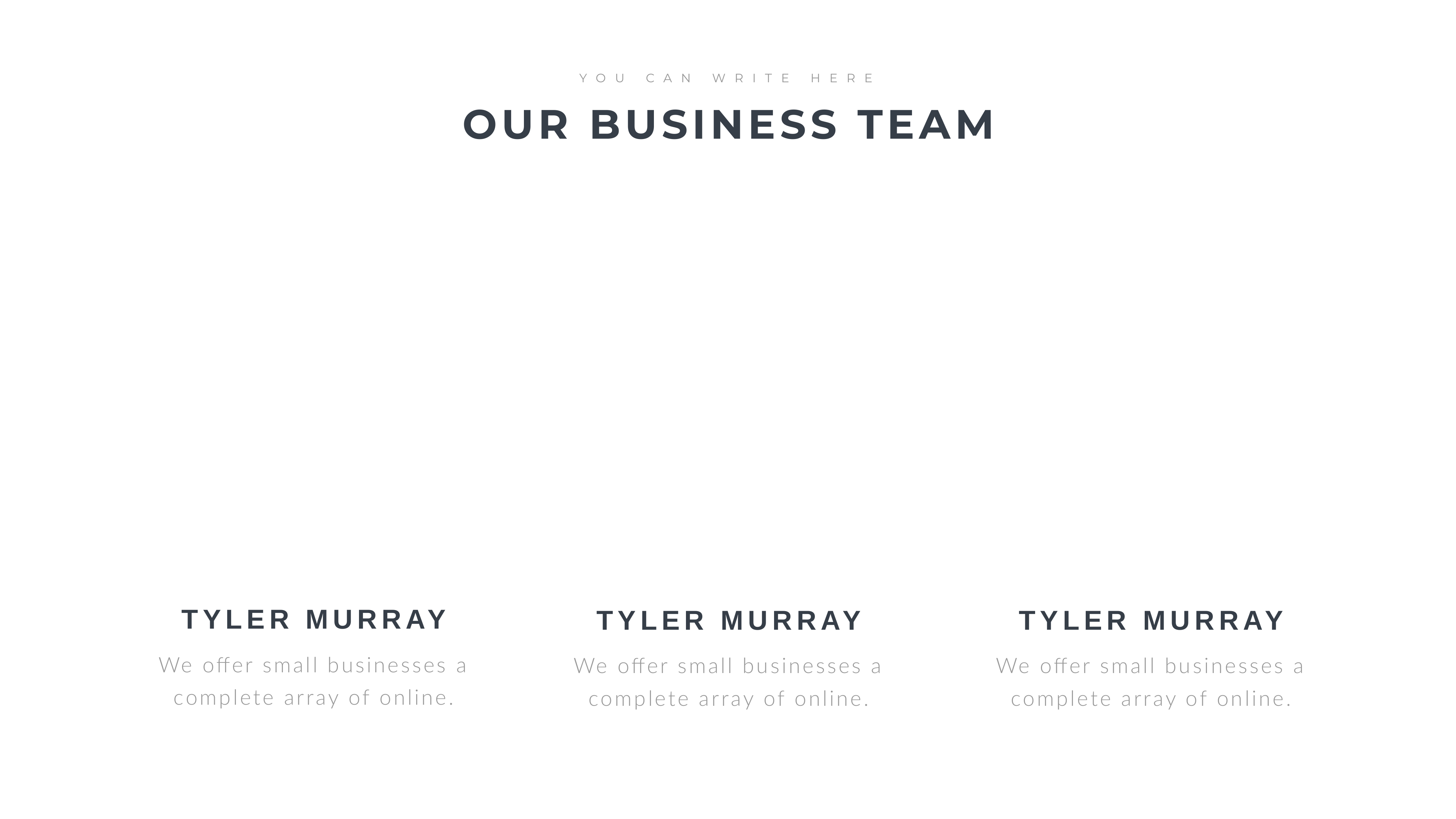

YOU CAN WRITE HERE
OUR BUSINESS TEAM

TYLER MURRAY
We offer small businesses a complete array of online.
TYLER MURRAY
We offer small businesses a complete array of online.
TYLER MURRAY
We offer small businesses a complete array of online.